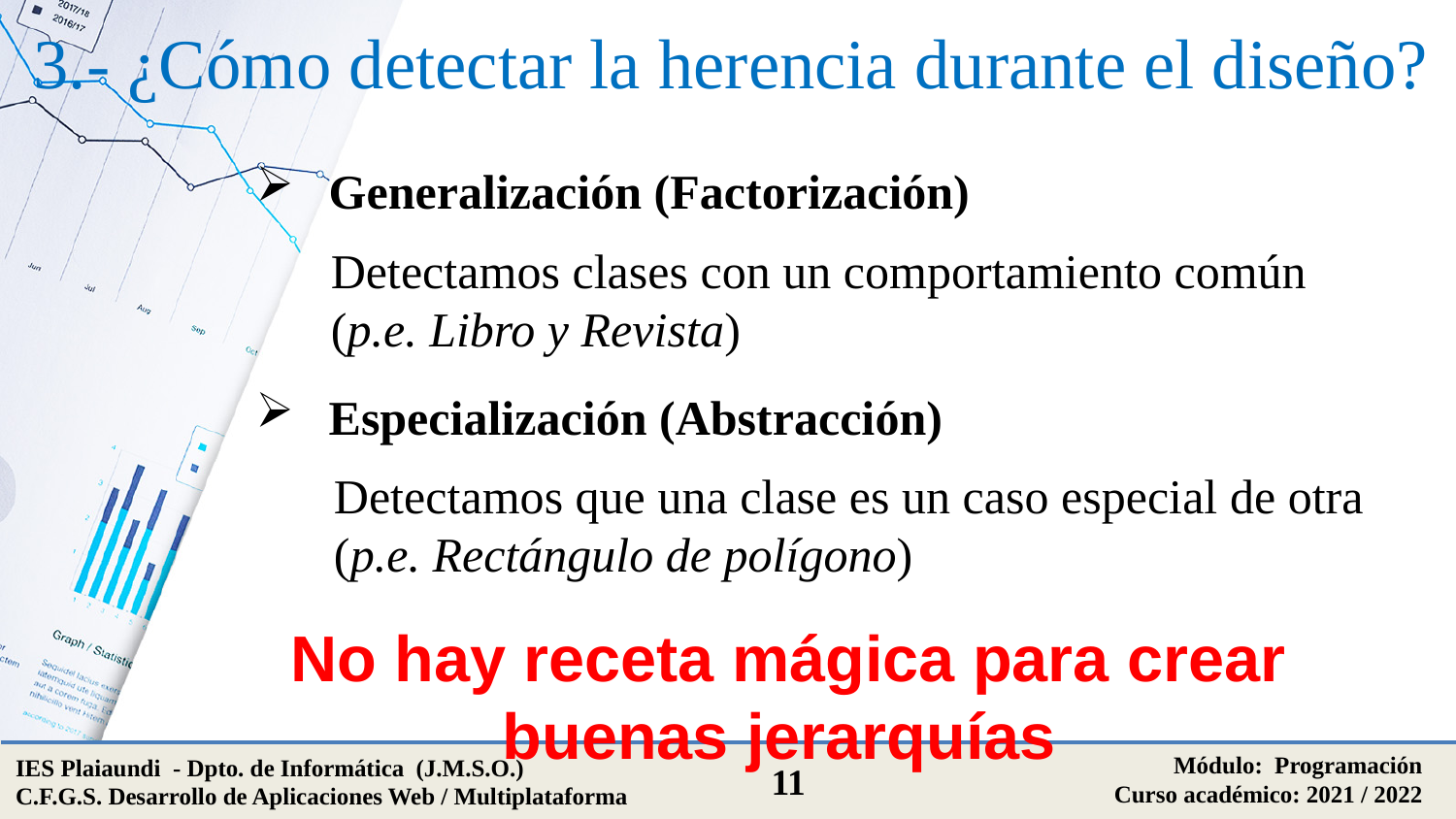

# 3.- ¿Cómo detectar la herencia durante el diseño?
Generalización (Factorización)
Detectamos clases con un comportamiento común
(p.e. Libro y Revista)
Especialización (Abstracción)
Detectamos que una clase es un caso especial de otra
(p.e. Rectángulo de polígono)
No hay receta mágica para crear buenas jerarquías

Módulo:  Programación
Curso académico: 2021 / 2022
IES Plaiaundi  - Dpto. de Informática  (J.M.S.O.)
C.F.G.S. Desarrollo de Aplicaciones Web / Multiplataforma
11